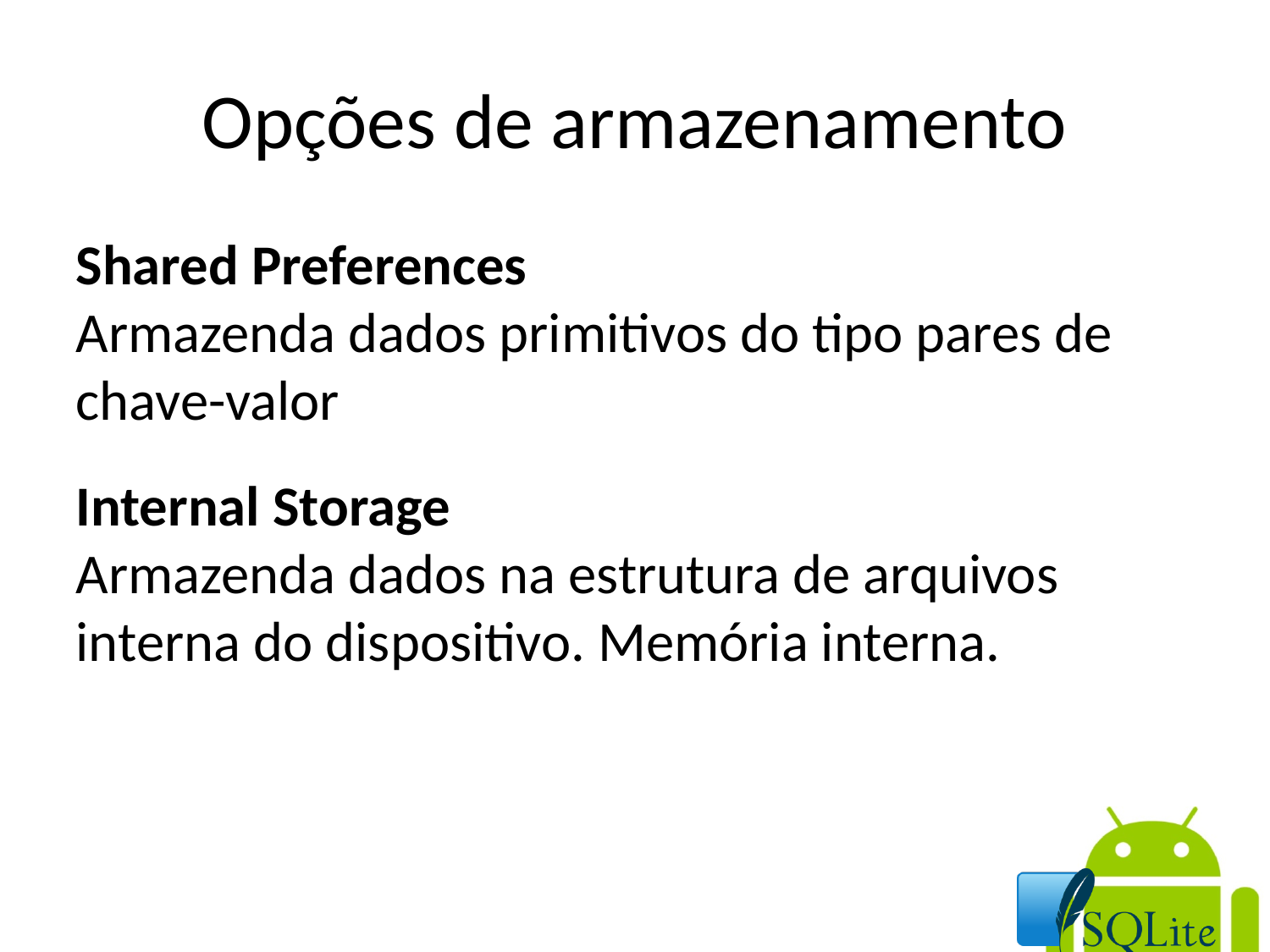

Opções de armazenamento
Shared Preferences
Armazenda dados primitivos do tipo pares de chave-valor

Internal Storage
Armazenda dados na estrutura de arquivos interna do dispositivo. Memória interna.